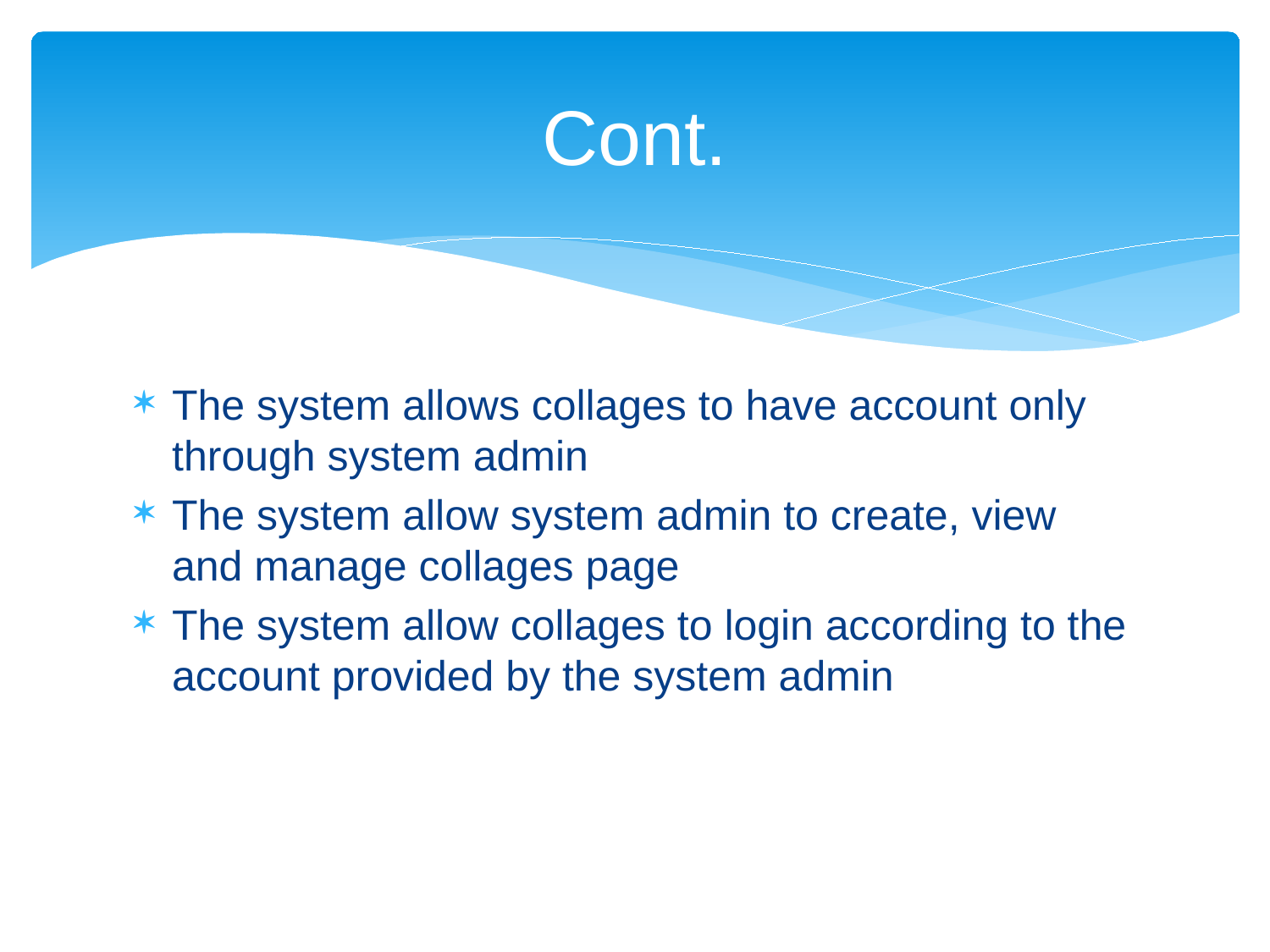

# Cont.
The system allows collages to have account only through system admin
The system allow system admin to create, view and manage collages page
The system allow collages to login according to the account provided by the system admin